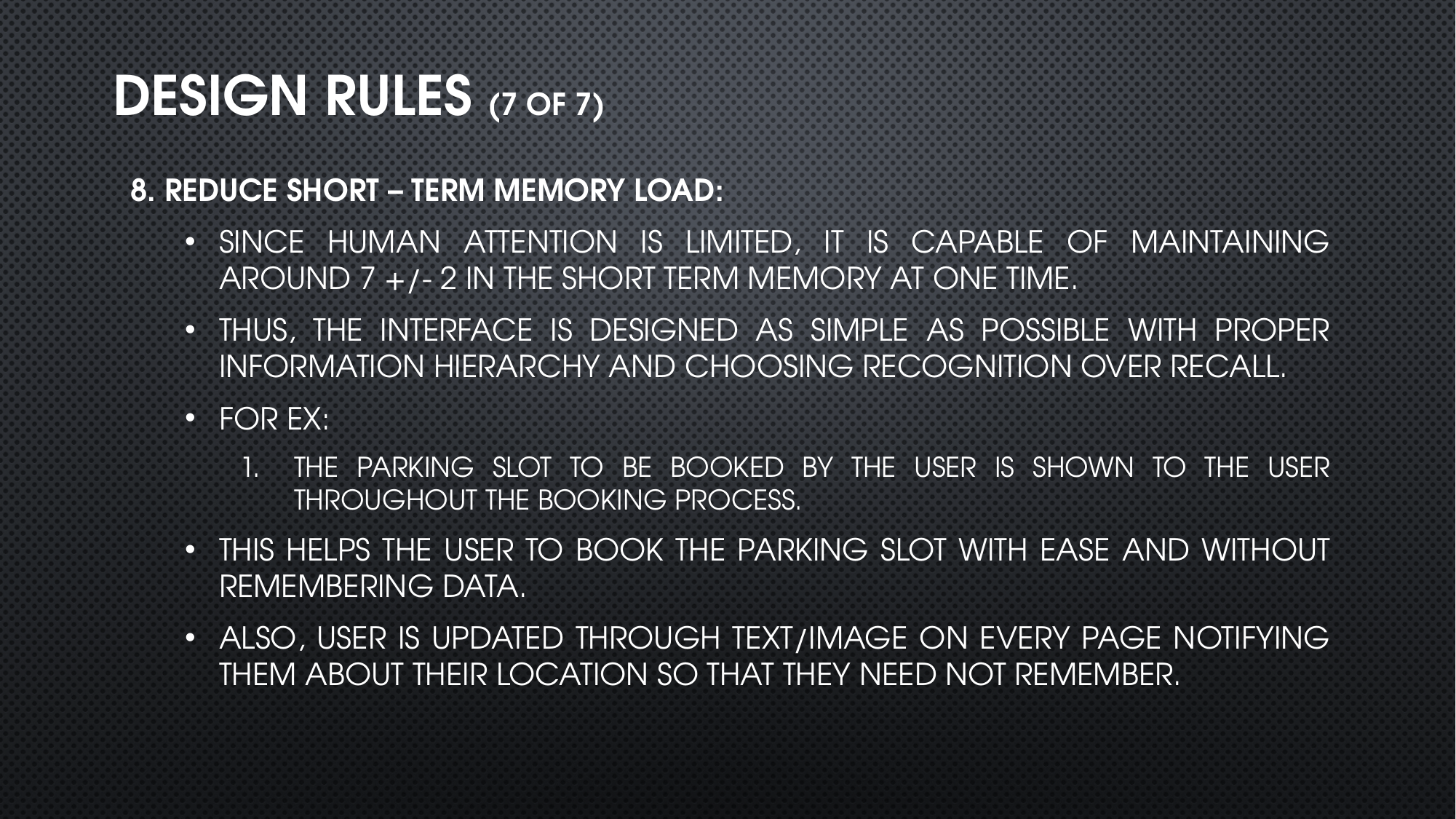

# DESIGN RULES (7 OF 7)
8. REDUCE SHORT – TERM MEMORY LOAD:
Since human attention is limited, it is capable of maintaining around 7 +/- 2 in the short term memory at one time.
Thus, the interface is designed as simple as possible with proper information hierarchy and choosing recognition over recall.
For ex:
The parking slot to be booked by the user is shown to the user throughout the booking process.
This helps the user to book the parking slot with ease and without remembering data.
Also, user is updated through text/image on every page notifying them about their location so that they need not remember.